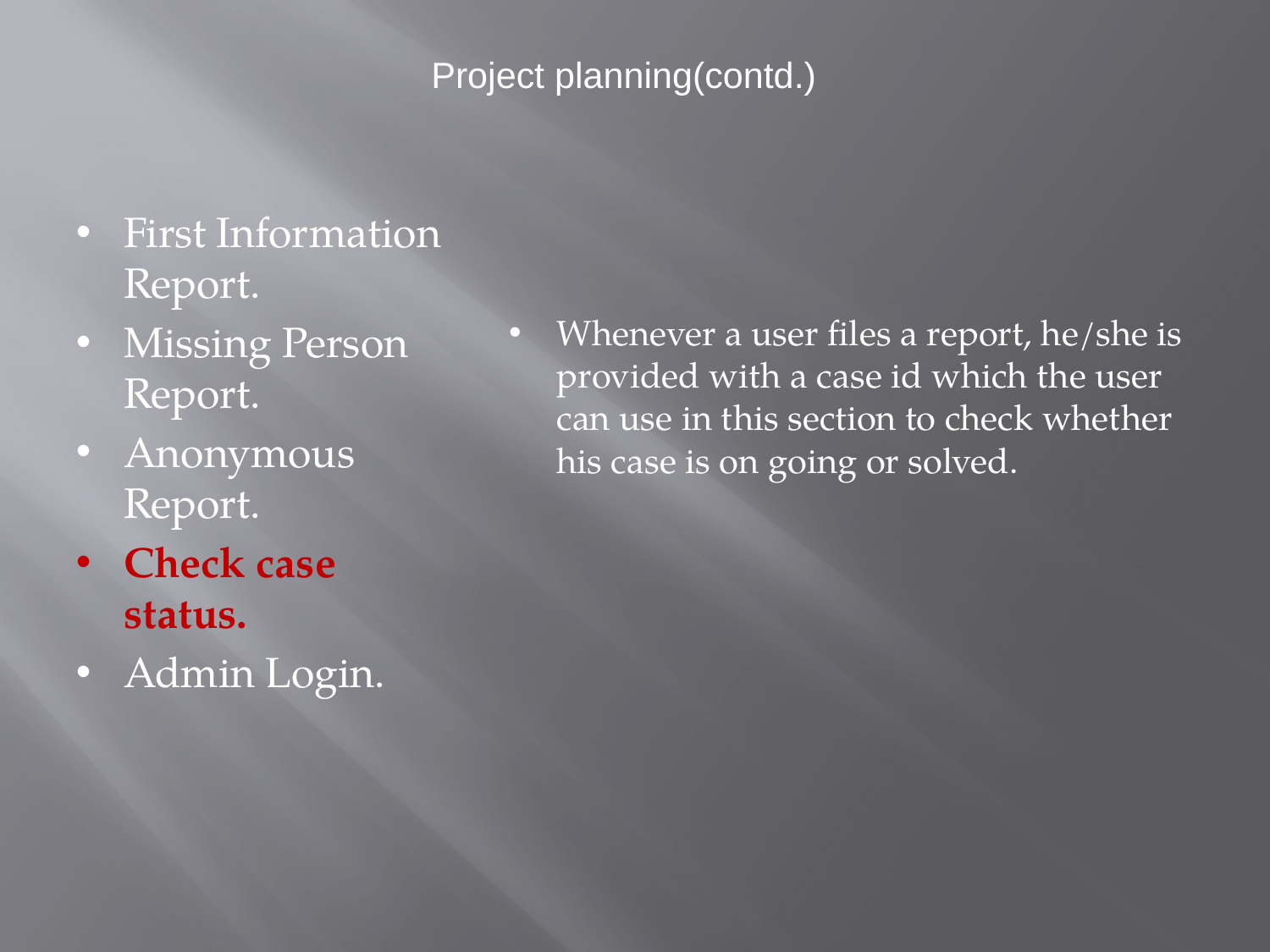

Project planning(contd.)

Whenever a user files a report, he/she is provided with a case id which the user can use in this section to check whether his case is on going or solved.
First Information Report.
Missing Person Report.
Anonymous Report.
Check case status.
Admin Login.